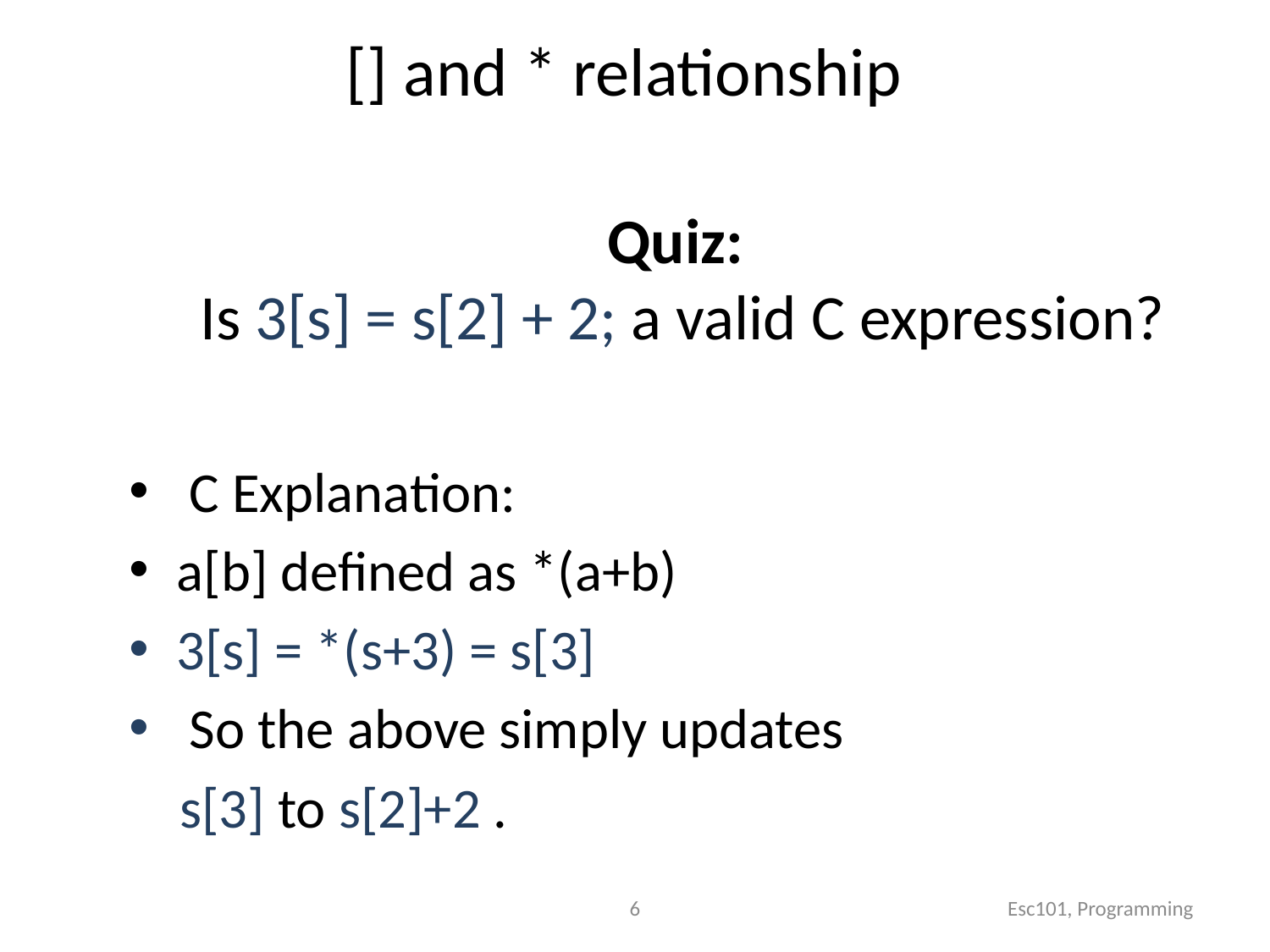

# [] and * relationship
Quiz:
Is 3[s] = s[2] + 2; a valid C expression?

 C Explanation:
a[b] defined as *(a+b)
3[s] = *(s+3) = s[3]
 So the above simply updates
    s[3] to s[2]+2 .
6
Esc101, Programming